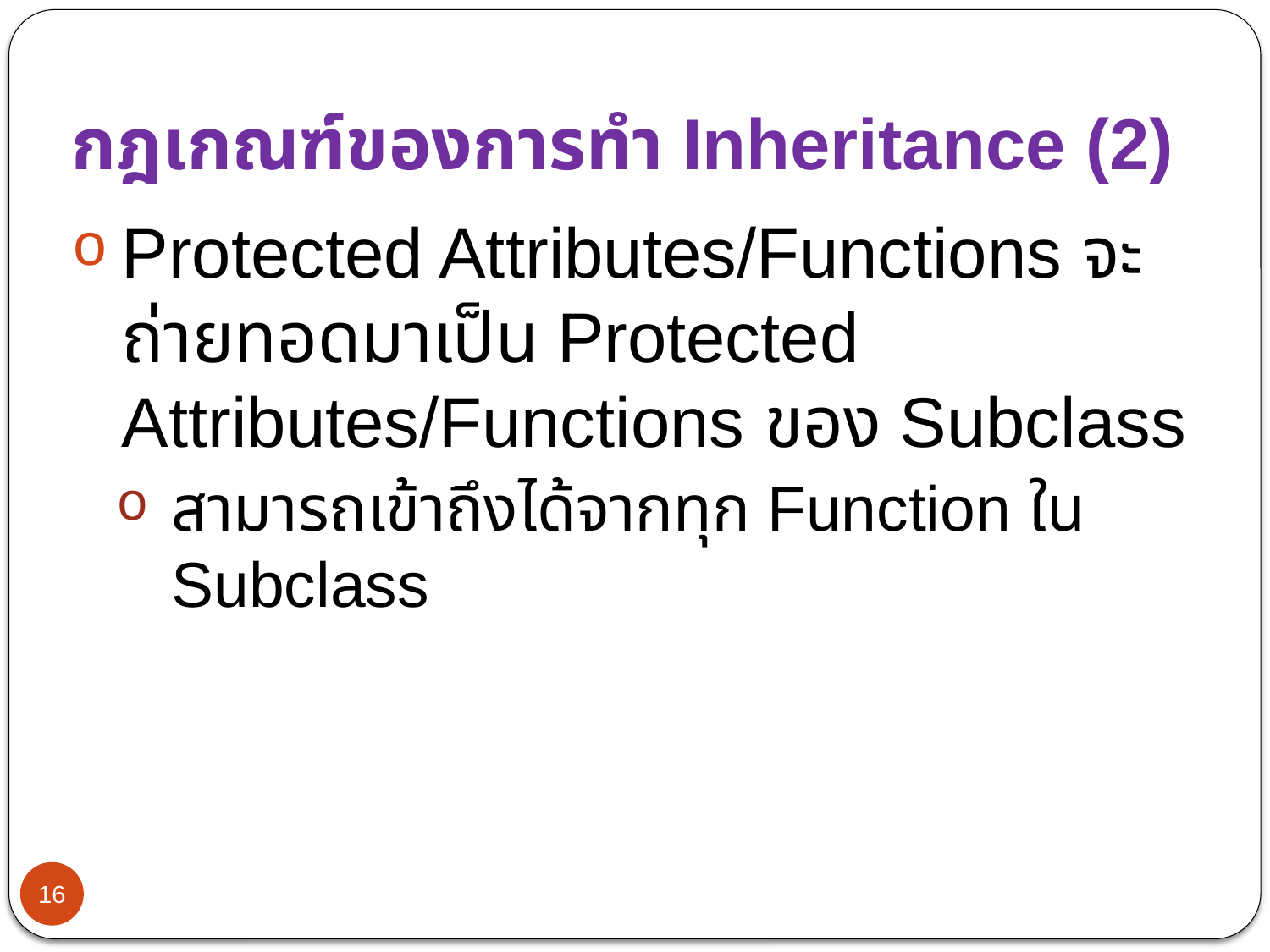

# กฎเกณฑ์ของการทำ Inheritance (2)
Protected Attributes/Functions จะถ่ายทอดมาเป็น Protected Attributes/Functions ของ Subclass
สามารถเข้าถึงได้จากทุก Function ใน Subclass
16